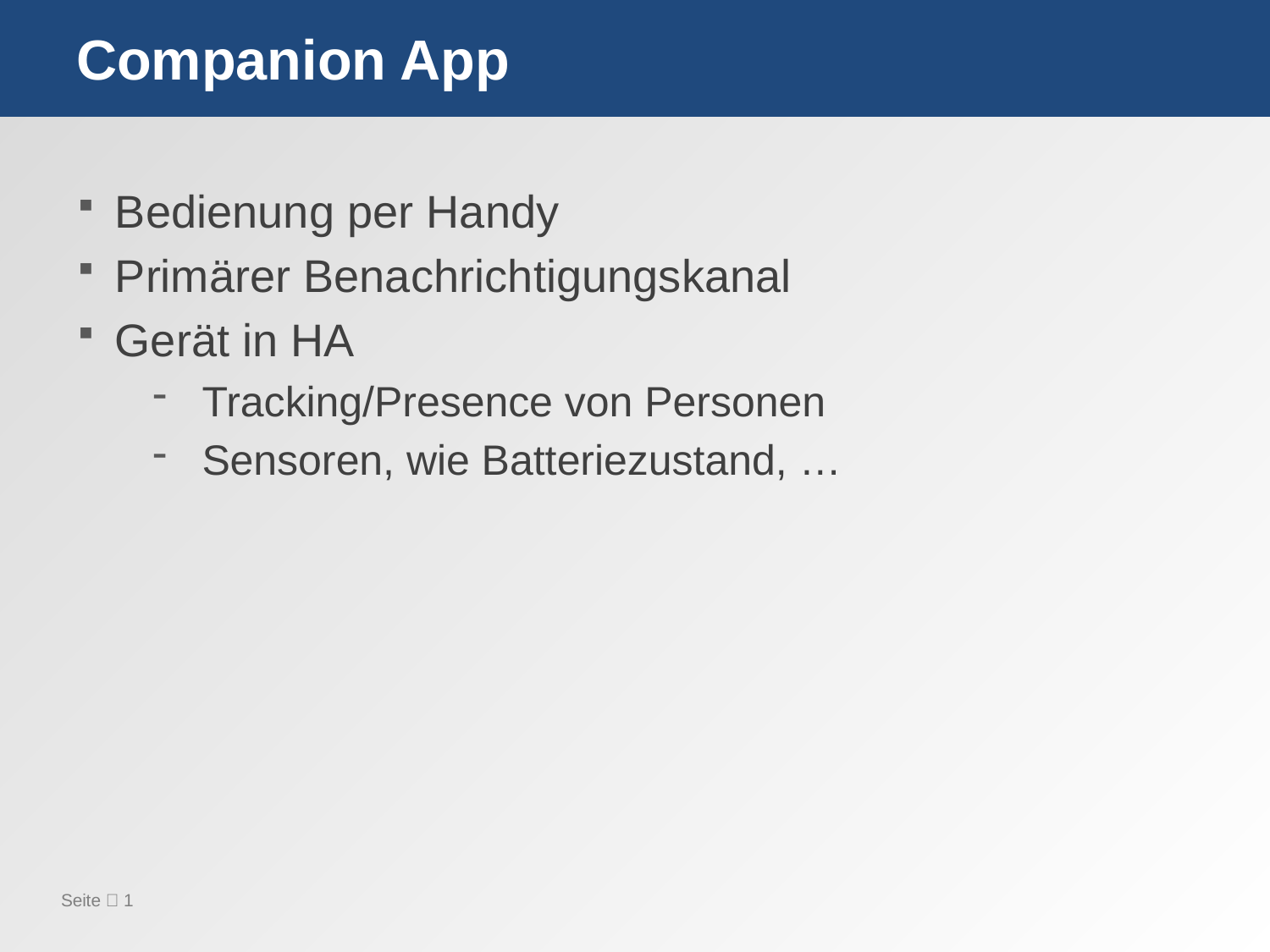

# Companion App
Bedienung per Handy
Primärer Benachrichtigungskanal
Gerät in HA
Tracking/Presence von Personen
Sensoren, wie Batteriezustand, …